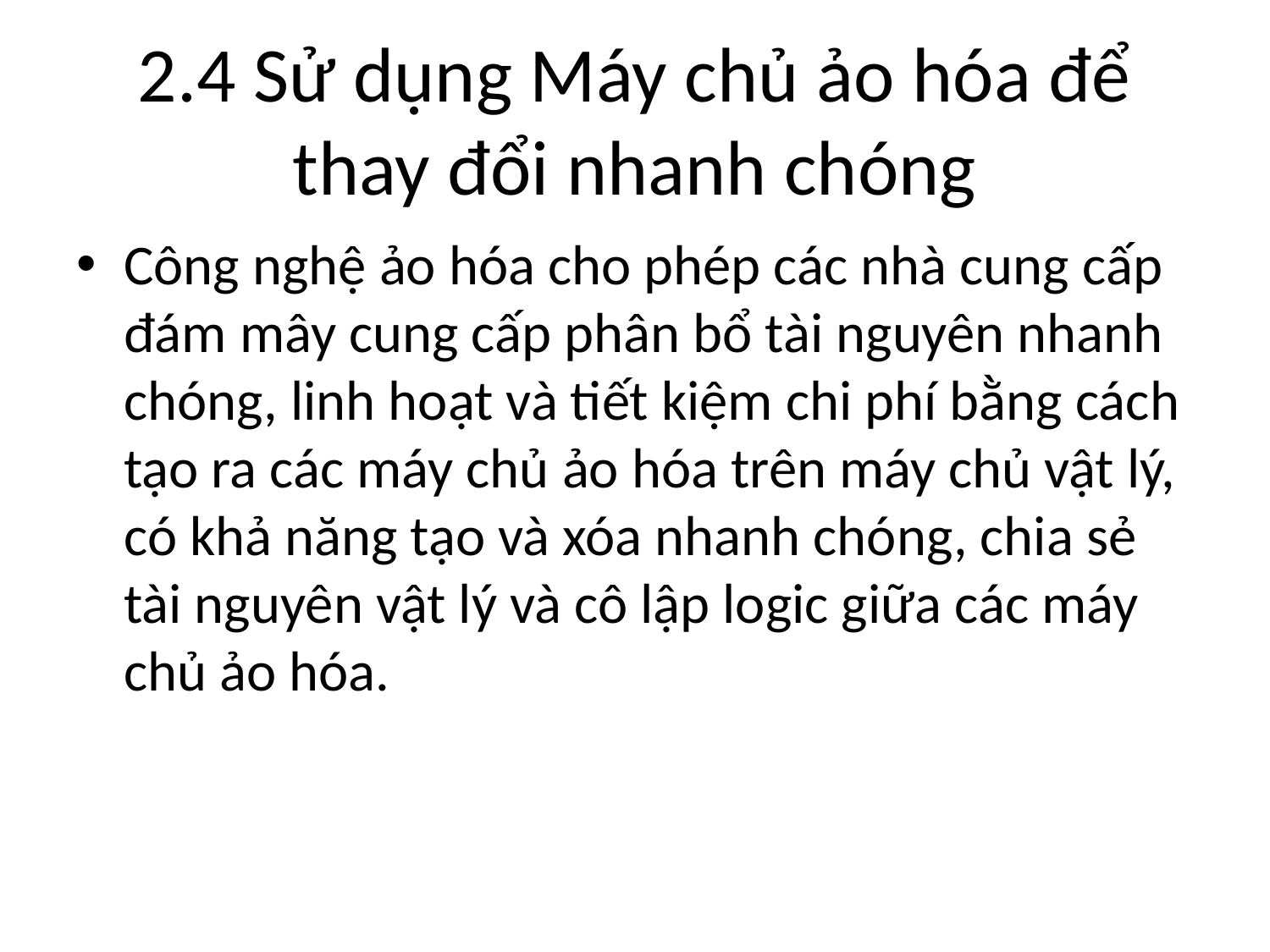

# 2.4 Sử dụng Máy chủ ảo hóa để thay đổi nhanh chóng
Công nghệ ảo hóa cho phép các nhà cung cấp đám mây cung cấp phân bổ tài nguyên nhanh chóng, linh hoạt và tiết kiệm chi phí bằng cách tạo ra các máy chủ ảo hóa trên máy chủ vật lý, có khả năng tạo và xóa nhanh chóng, chia sẻ tài nguyên vật lý và cô lập logic giữa các máy chủ ảo hóa.